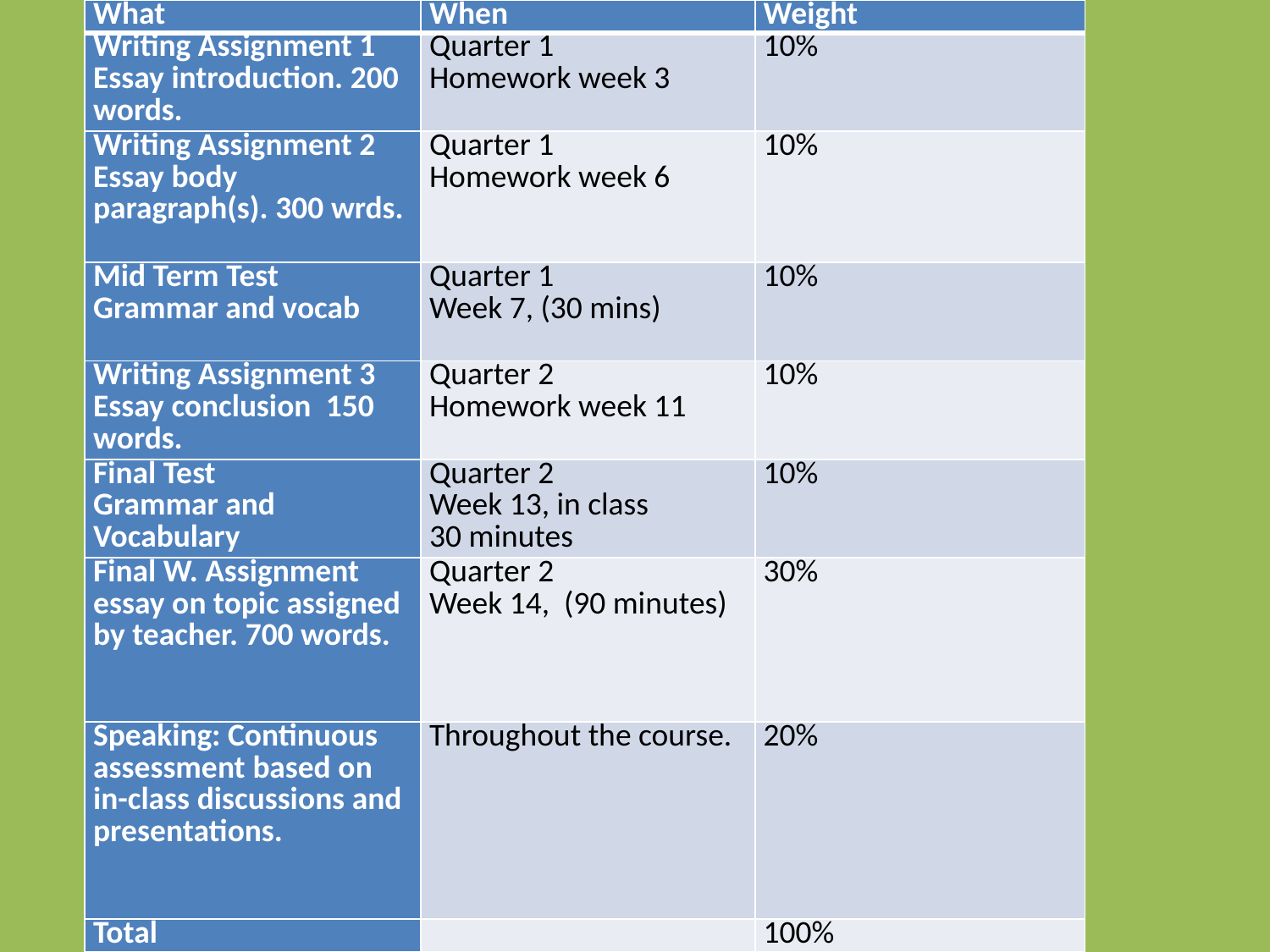

| What | When | Weight |
| --- | --- | --- |
| Writing Assignment 1 Essay introduction. 200 words. | Quarter 1 Homework week 3 | 10% |
| Writing Assignment 2 Essay body paragraph(s). 300 wrds. | Quarter 1 Homework week 6 | 10% |
| Mid Term Test Grammar and vocab | Quarter 1 Week 7, (30 mins) | 10% |
| Writing Assignment 3 Essay conclusion 150 words. | Quarter 2 Homework week 11 | 10% |
| Final Test Grammar and Vocabulary | Quarter 2 Week 13, in class 30 minutes | 10% |
| Final W. Assignment essay on topic assigned by teacher. 700 words. | Quarter 2 Week 14, (90 minutes) | 30% |
| Speaking: Continuous assessment based on in-class discussions and presentations. | Throughout the course. | 20% |
| Total |  | 100% |